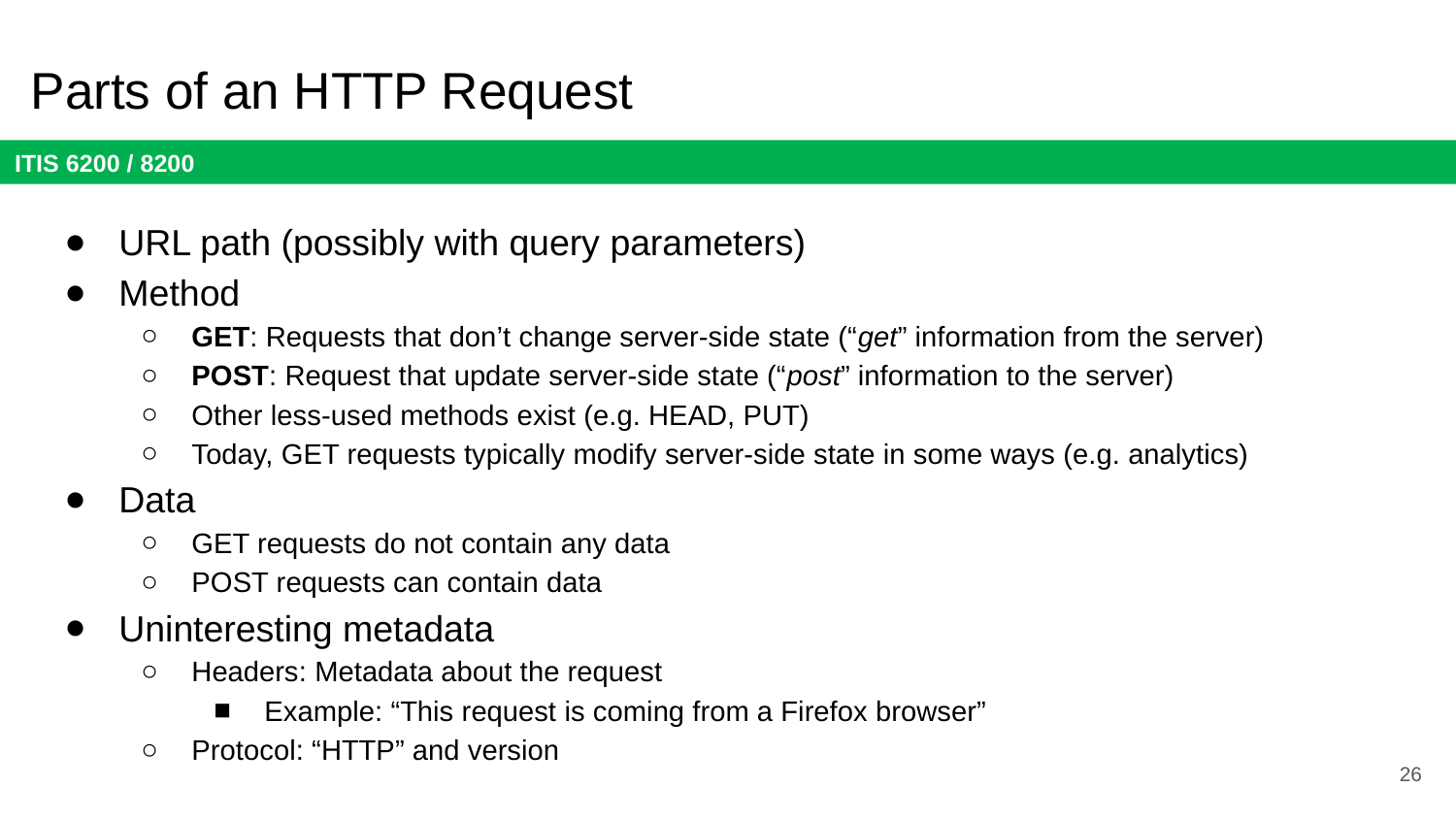

# Parts of an HTTP Request
URL path (possibly with query parameters)
Method
GET: Requests that don’t change server-side state (“get” information from the server)
POST: Request that update server-side state (“post” information to the server)
Other less-used methods exist (e.g. HEAD, PUT)
Today, GET requests typically modify server-side state in some ways (e.g. analytics)
Data
GET requests do not contain any data
POST requests can contain data
Uninteresting metadata
Headers: Metadata about the request
Example: “This request is coming from a Firefox browser”
Protocol: “HTTP” and version
26